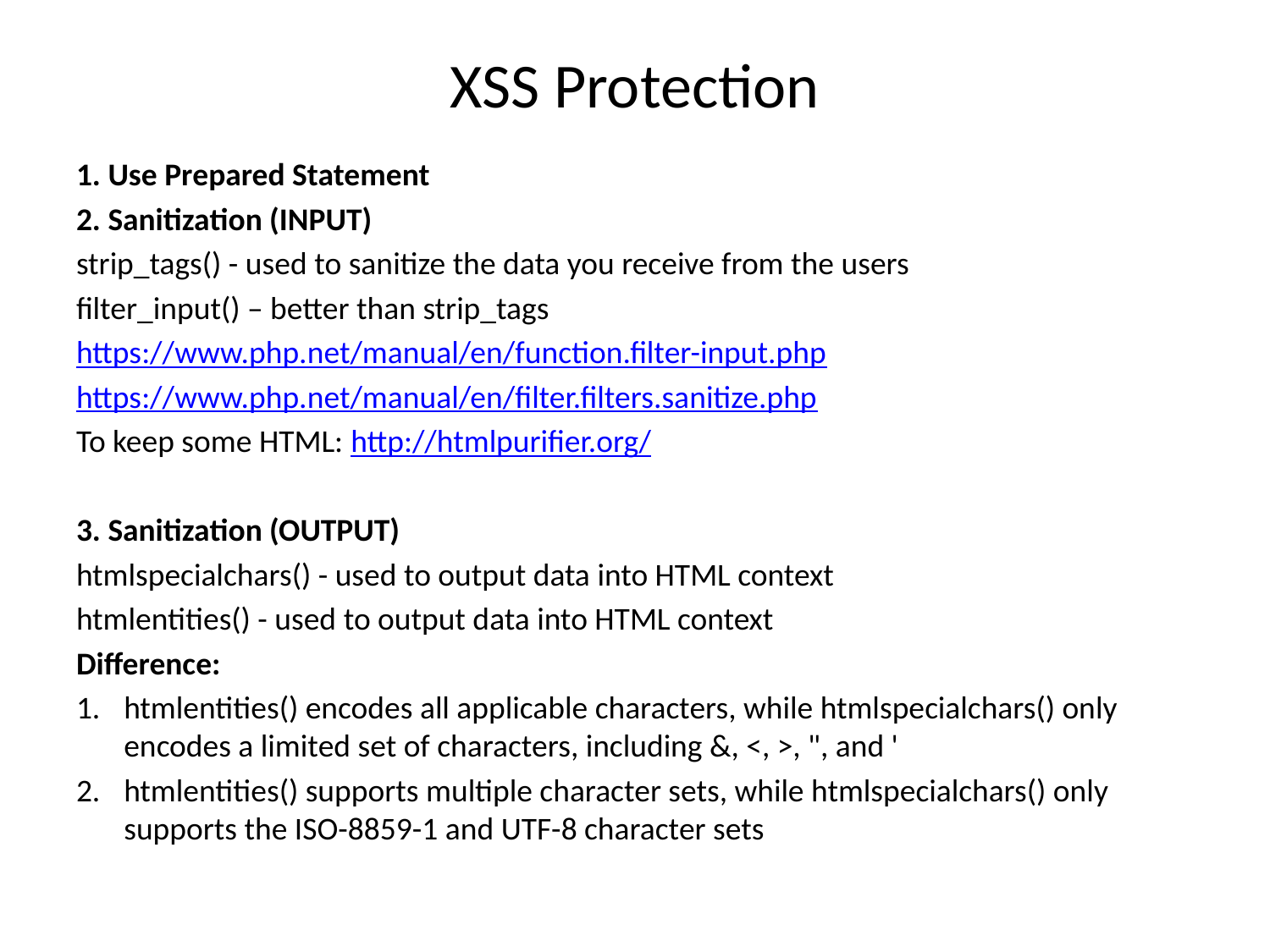

# XSS Protection
1. Use Prepared Statement
2. Sanitization (INPUT)
strip_tags() - used to sanitize the data you receive from the users
filter_input() – better than strip_tags
https://www.php.net/manual/en/function.filter-input.php
https://www.php.net/manual/en/filter.filters.sanitize.php
To keep some HTML: http://htmlpurifier.org/

3. Sanitization (OUTPUT)
htmlspecialchars() - used to output data into HTML context
htmlentities() - used to output data into HTML context
Difference:
htmlentities() encodes all applicable characters, while htmlspecialchars() only encodes a limited set of characters, including &, <, >, ", and '
htmlentities() supports multiple character sets, while htmlspecialchars() only supports the ISO-8859-1 and UTF-8 character sets